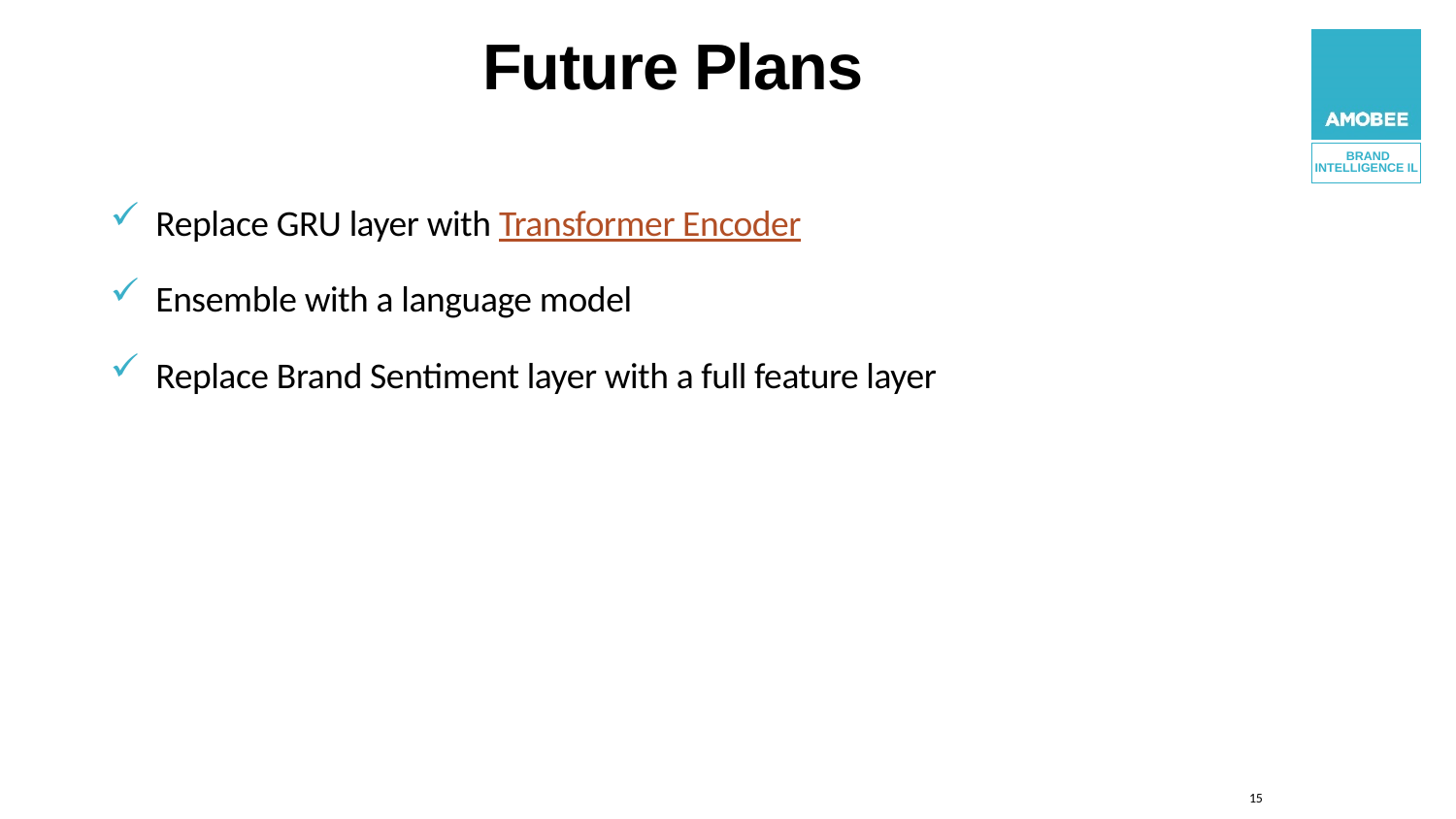

Future Plans
Replace GRU layer with Transformer Encoder
Ensemble with a language model
Replace Brand Sentiment layer with a full feature layer

15